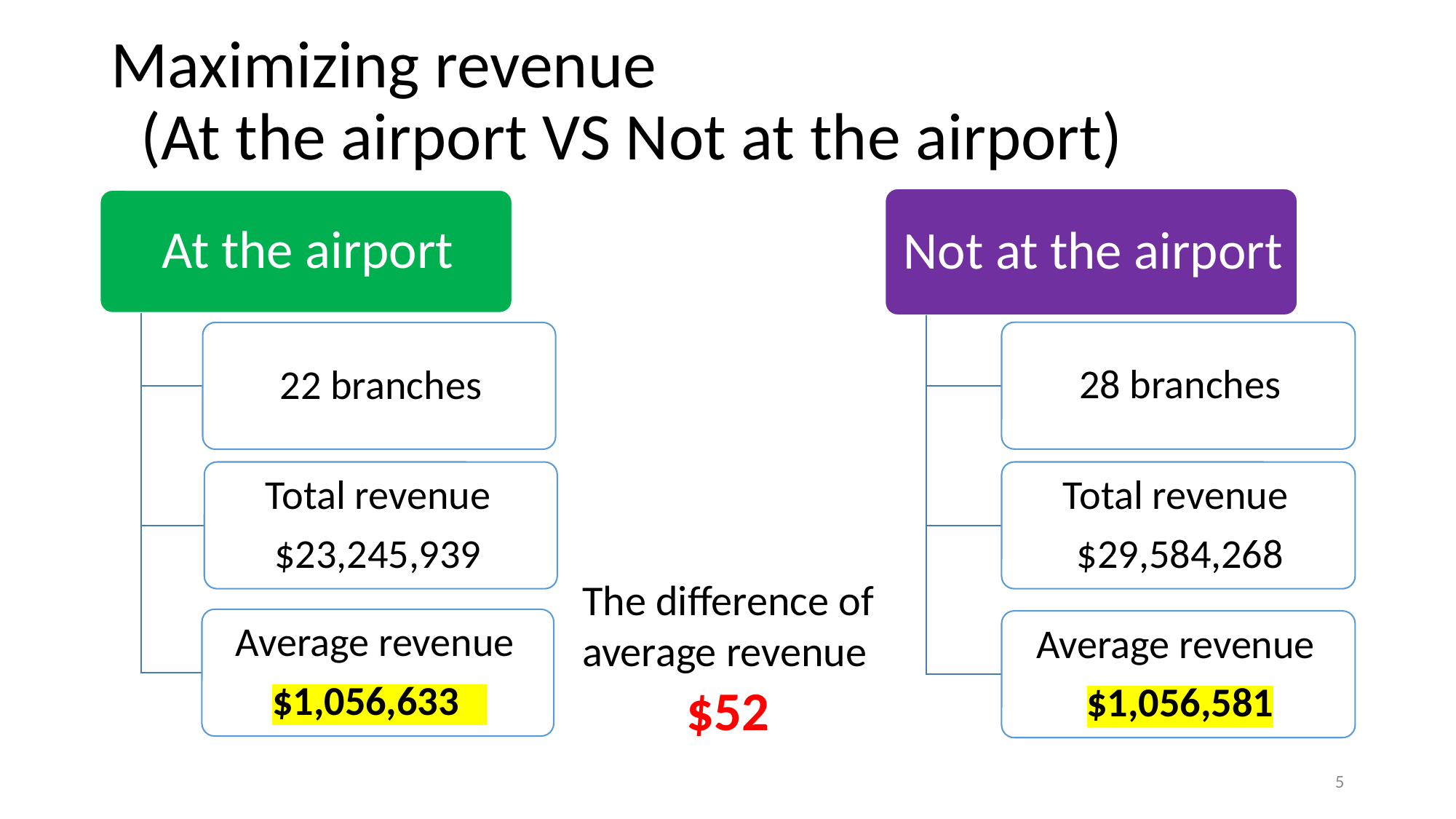

# Maximizing revenue (At the airport VS Not at the airport)

At the airport
22 branches
Total revenue
$23,245,939
Average revenue
$1,056,633
Not at the airport
28 branches
Total revenue
$29,584,268
Average revenue
$1,056,581

The difference of average revenue

$52
5